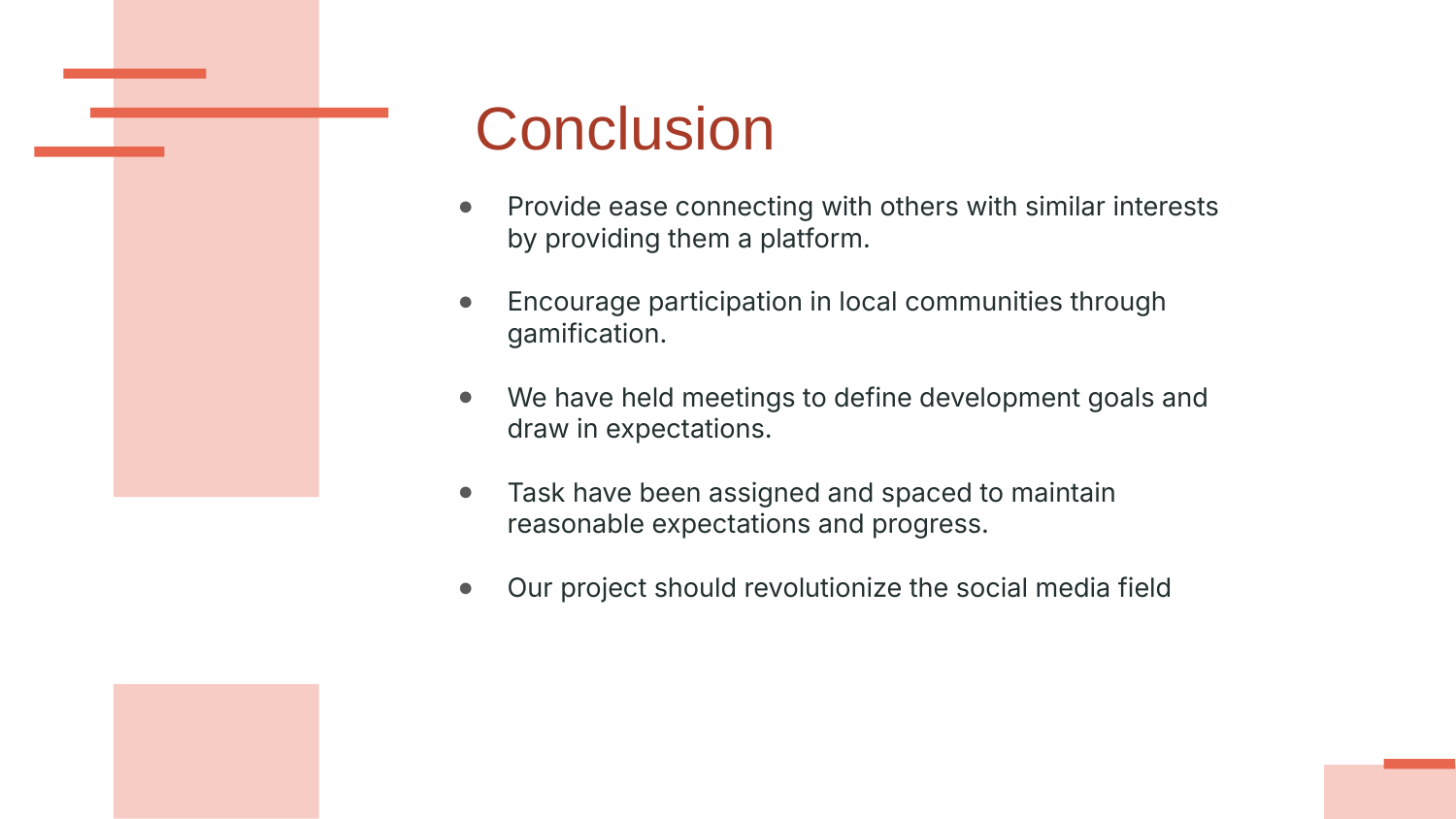

# Conclusion
Provide ease connecting with others with similar interests by providing them a platform.
Encourage participation in local communities through gamification.
We have held meetings to define development goals and draw in expectations.
Task have been assigned and spaced to maintain reasonable expectations and progress.
Our project should revolutionize the social media field